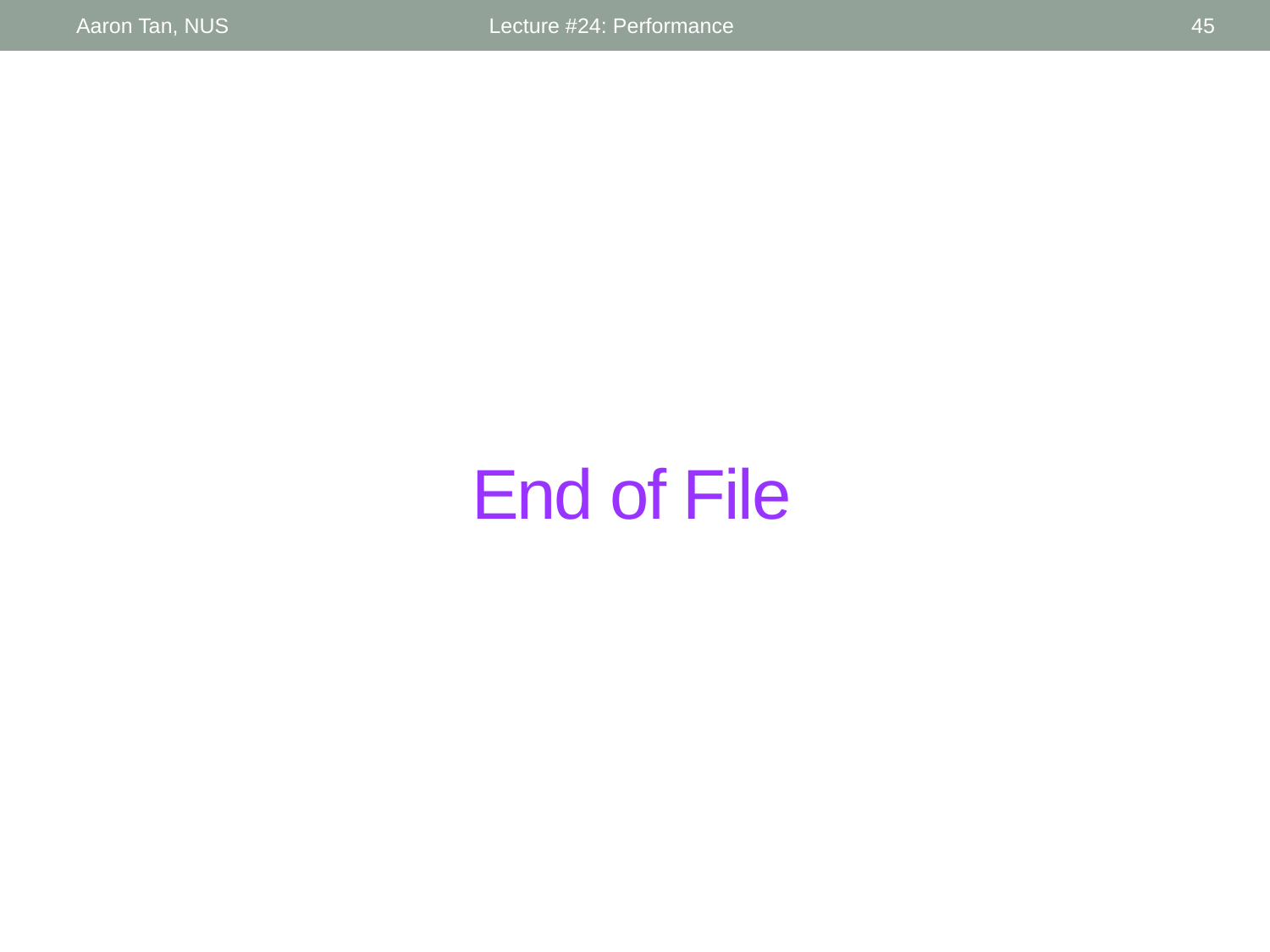

Aaron Tan, NUS
Lecture #24: Performance
45
# End of File